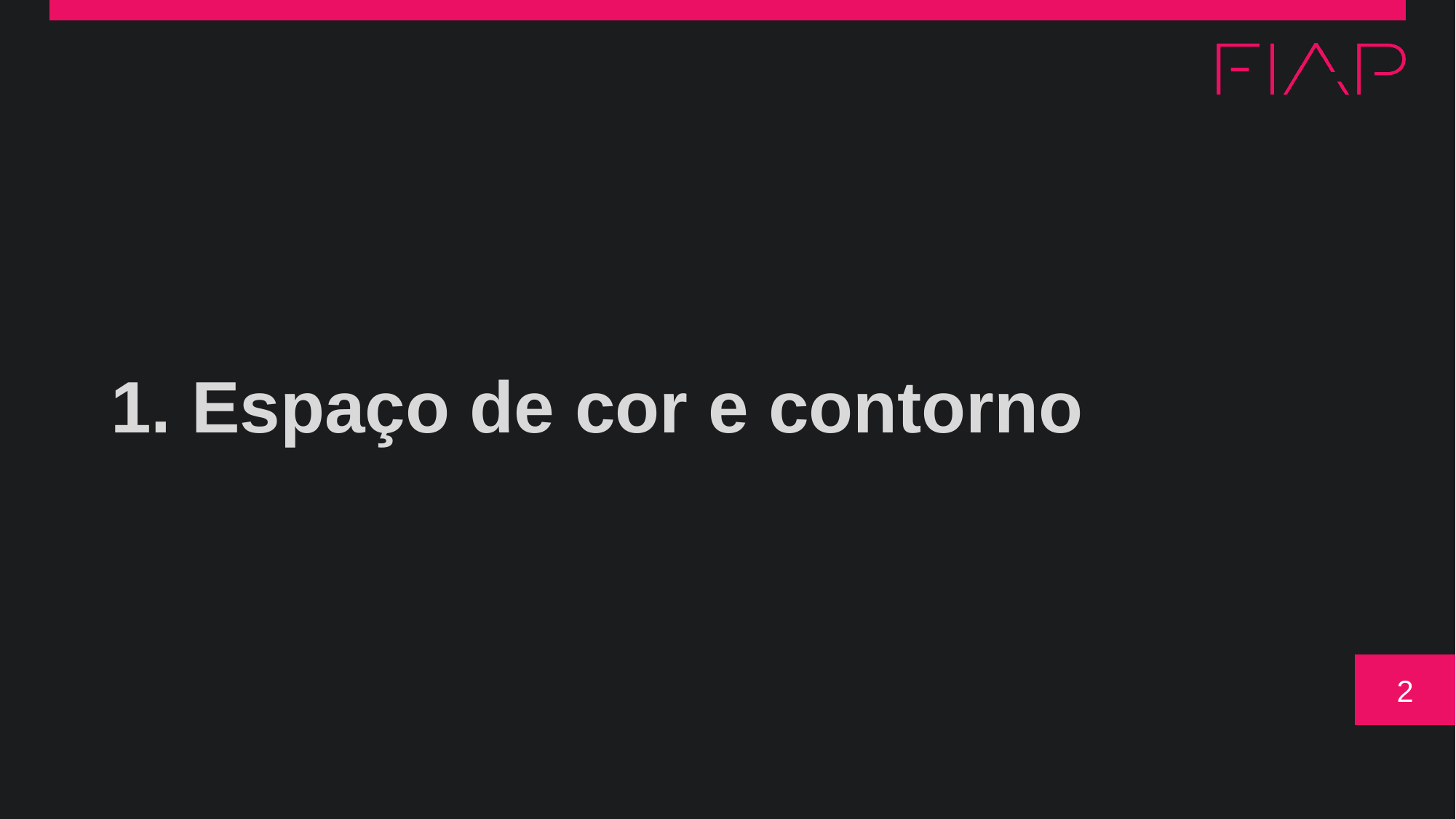

# 1. Espaço de cor e contorno
2